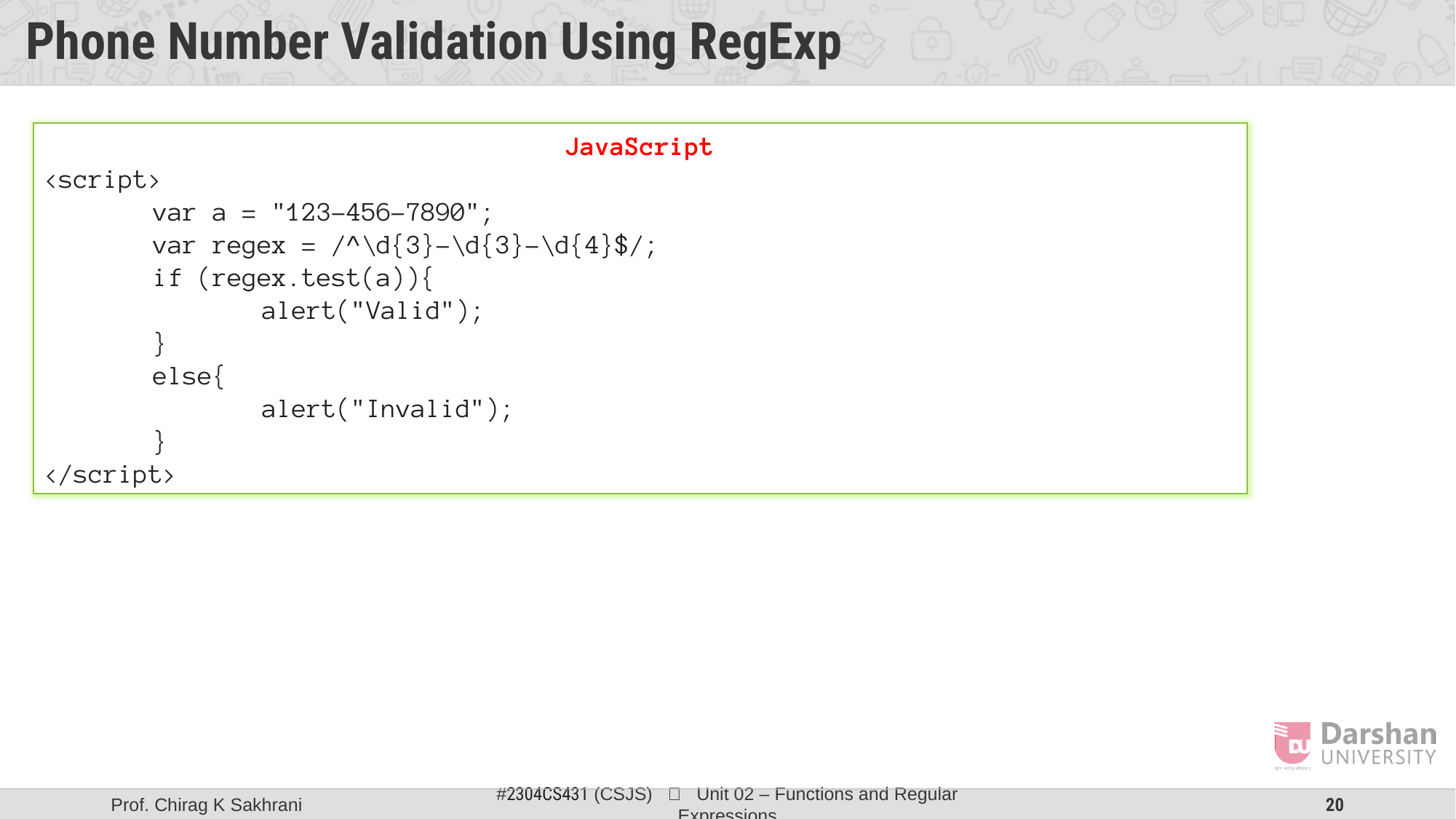

# Phone Number Validation Using RegExp
JavaScript
<script>
	var a = "123-456-7890";
	var regex = /^\d{3}-\d{3}-\d{4}$/;
	if (regex.test(a)){
		alert("Valid");
	}
	else{
		alert("Invalid");
	}
</script>